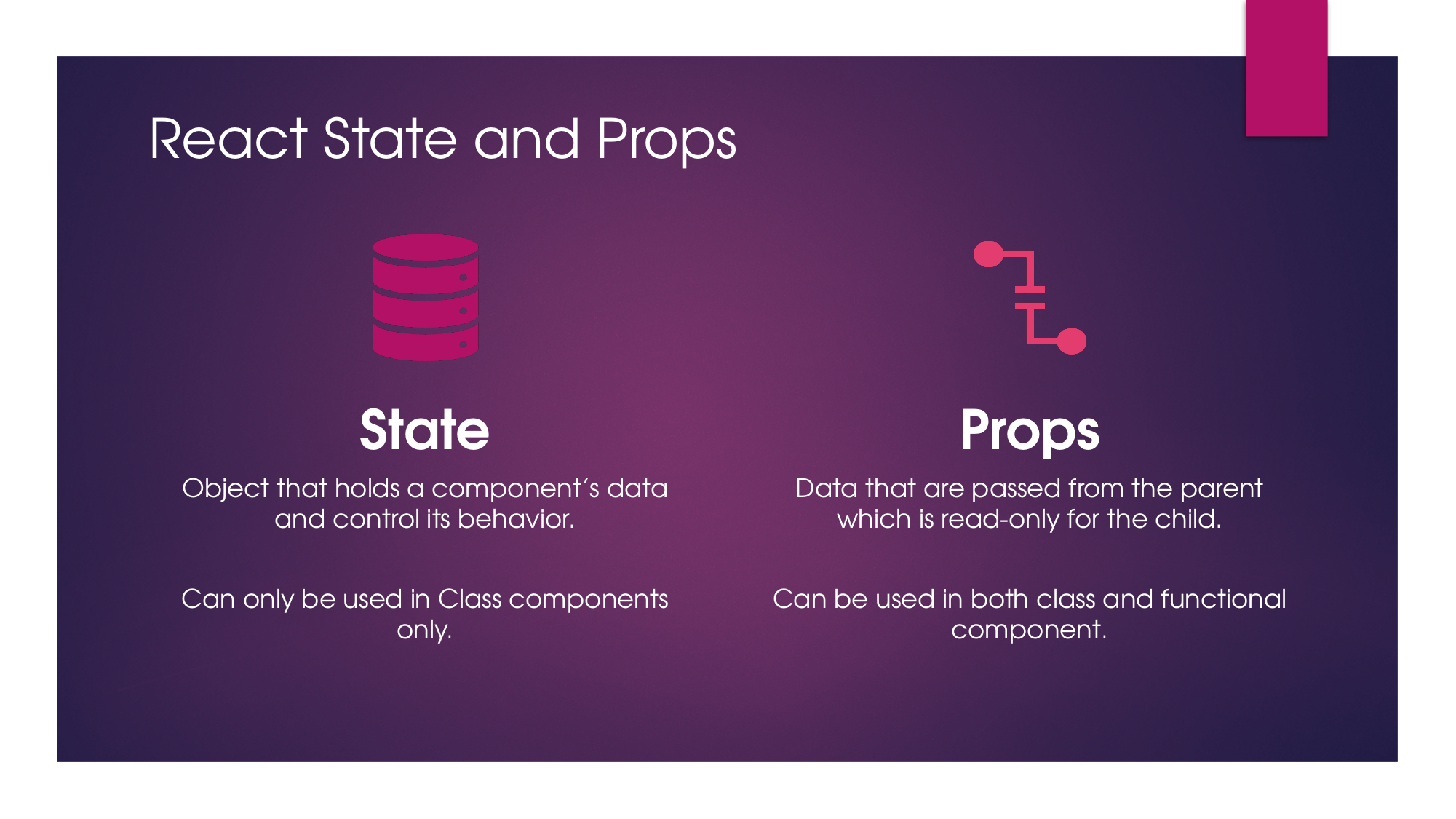

# React State and Props
State
Object that holds a component’s data and control its behavior.

Can only be used in Class components only.

Props
Data that are passed from the parent which is read-only for the child.

Can be used in both class and functional component.